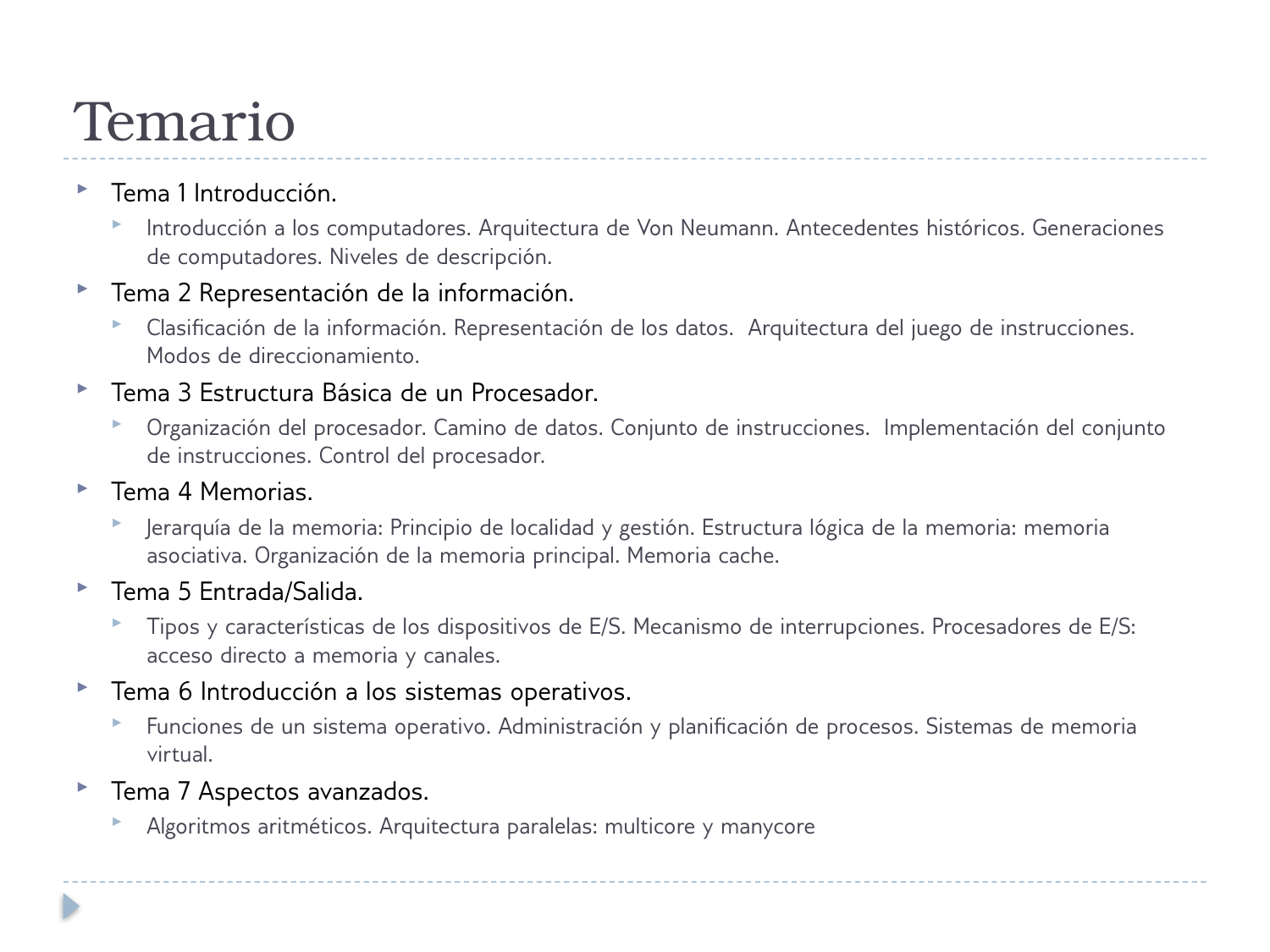

# Temario
Tema 1 Introducción.
Introducción a los computadores. Arquitectura de Von Neumann. Antecedentes históricos. Generaciones de computadores. Niveles de descripción.
Tema 2 Representación de la información.
Clasificación de la información. Representación de los datos.  Arquitectura del juego de instrucciones. Modos de direccionamiento.
Tema 3 Estructura Básica de un Procesador.
Organización del procesador. Camino de datos. Conjunto de instrucciones.  Implementación del conjunto de instrucciones. Control del procesador.
Tema 4 Memorias.
Jerarquía de la memoria: Principio de localidad y gestión. Estructura lógica de la memoria: memoria asociativa. Organización de la memoria principal. Memoria cache.
Tema 5 Entrada/Salida.
Tipos y características de los dispositivos de E/S. Mecanismo de interrupciones. Procesadores de E/S: acceso directo a memoria y canales.
Tema 6 Introducción a los sistemas operativos.
Funciones de un sistema operativo. Administración y planificación de procesos. Sistemas de memoria virtual.
Tema 7 Aspectos avanzados.
Algoritmos aritméticos. Arquitectura paralelas: multicore y manycore